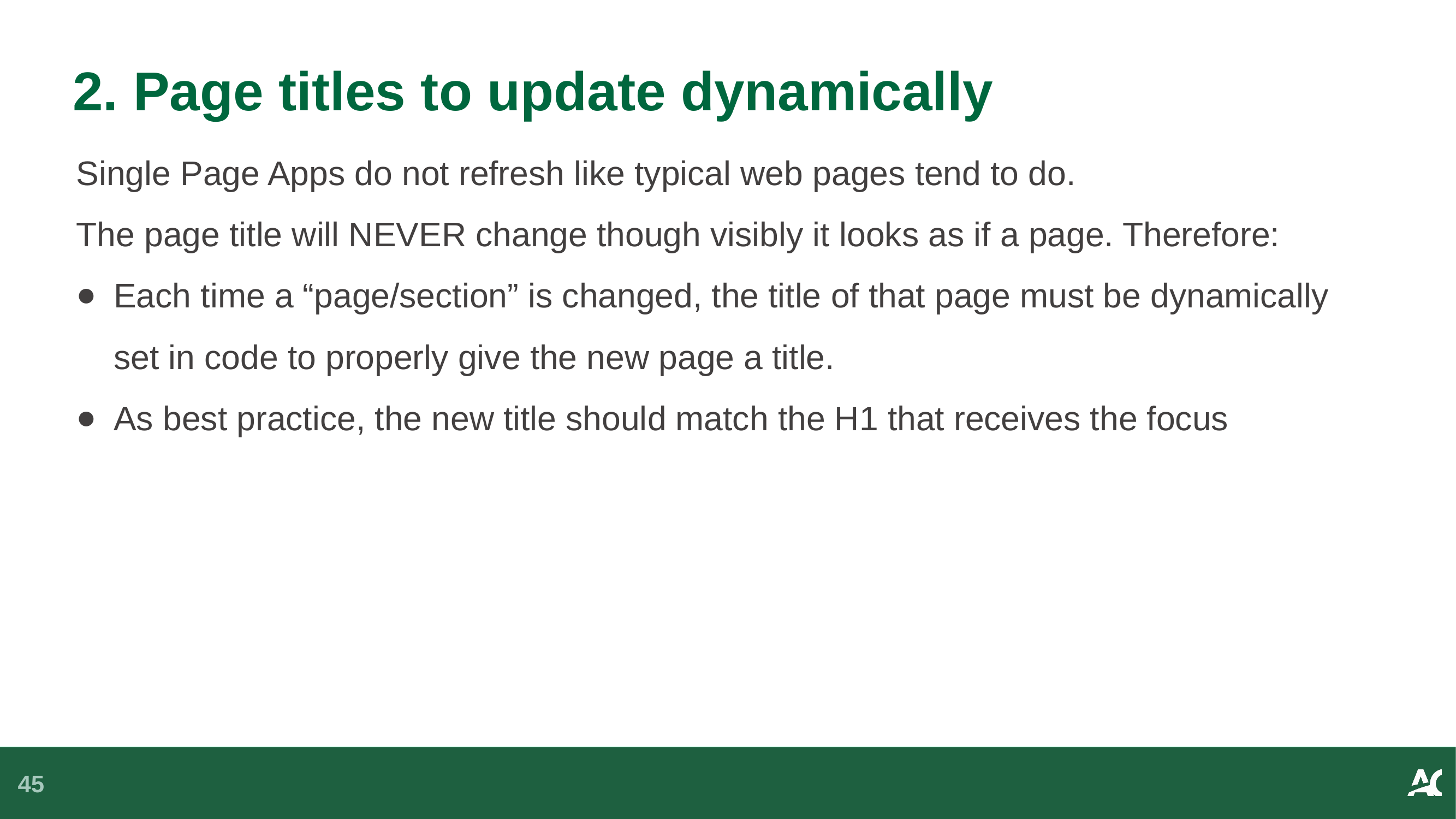

# 2. Page titles to update dynamically
Single Page Apps do not refresh like typical web pages tend to do.
The page title will NEVER change though visibly it looks as if a page. Therefore:
Each time a “page/section” is changed, the title of that page must be dynamically set in code to properly give the new page a title.
As best practice, the new title should match the H1 that receives the focus

45